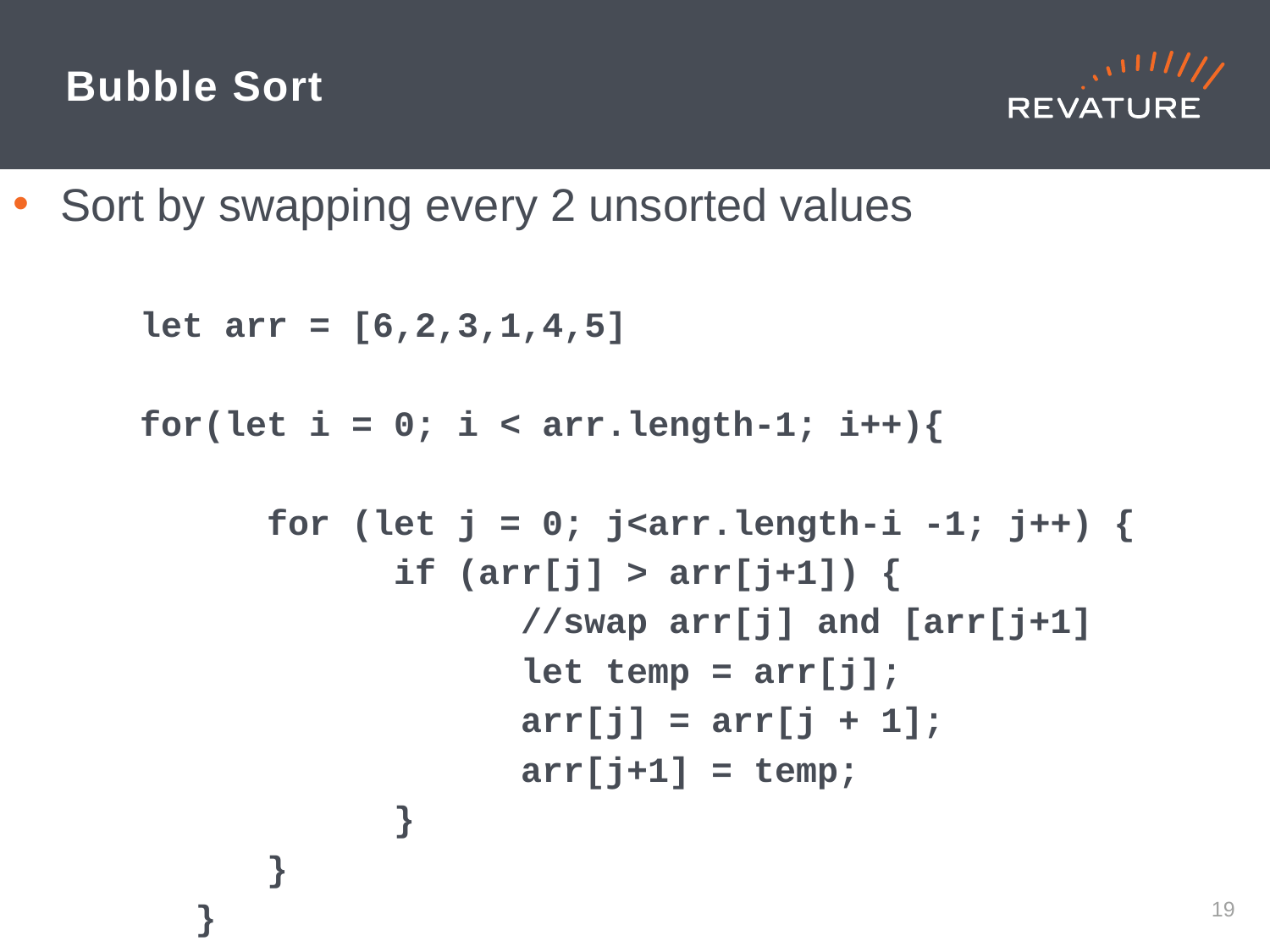

# Bubble Sort
Sort by swapping every 2 unsorted values

	let arr = [6,2,3,1,4,5]

	for(let i = 0; i < arr.length-1; i++){

		for (let j = 0; j<arr.length-i -1; j++) {
			if (arr[j] > arr[j+1]) {
				//swap arr[j] and [arr[j+1]
				let temp = arr[j];
				arr[j] = arr[j + 1];
				arr[j+1] = temp;
			}
		}
	}
19